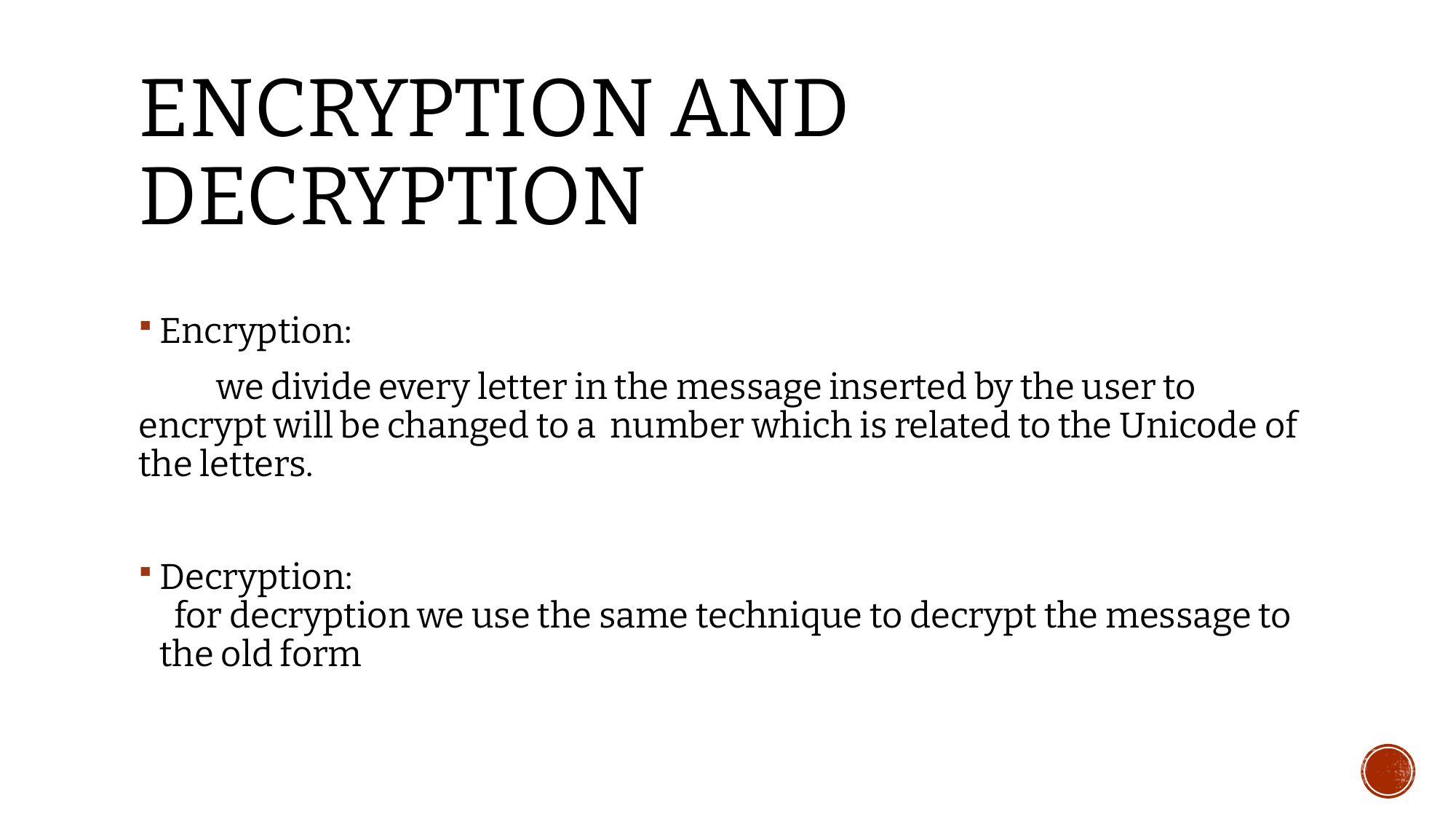

# Encryption and decryption

Encryption:
           we divide every letter in the message inserted by the user to encrypt will be changed to a  number which is related to the Unicode of the letters.

Decryption:
  for decryption we use the same technique to decrypt the message to the old form